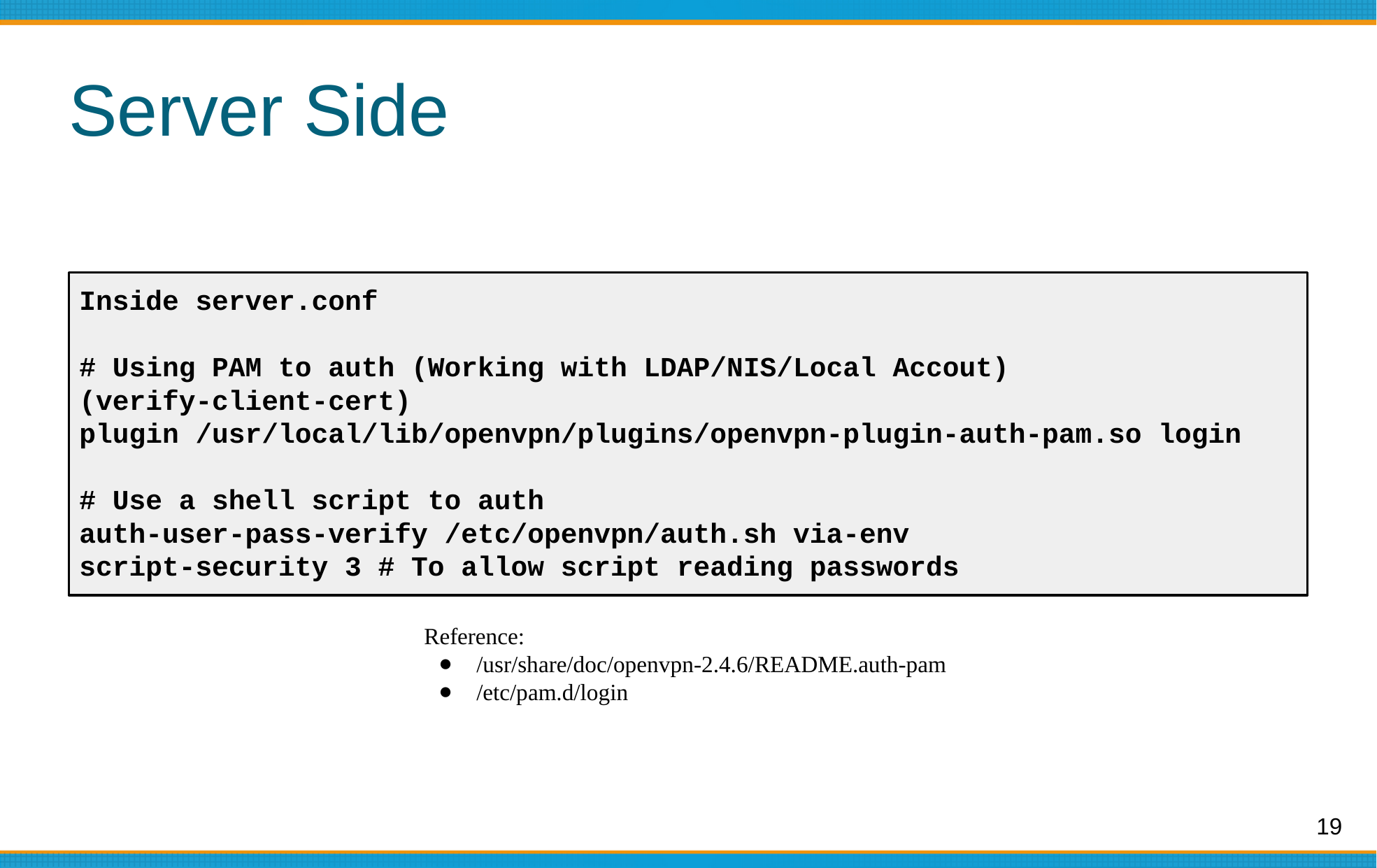

# Server Side
Inside server.conf

# Using PAM to auth (Working with LDAP/NIS/Local Accout)
(verify-client-cert)
plugin /usr/local/lib/openvpn/plugins/openvpn-plugin-auth-pam.so login

# Use a shell script to auth
auth-user-pass-verify /etc/openvpn/auth.sh via-env
script-security 3 # To allow script reading passwords

Reference:
/usr/share/doc/openvpn-2.4.6/README.auth-pam
/etc/pam.d/login
19